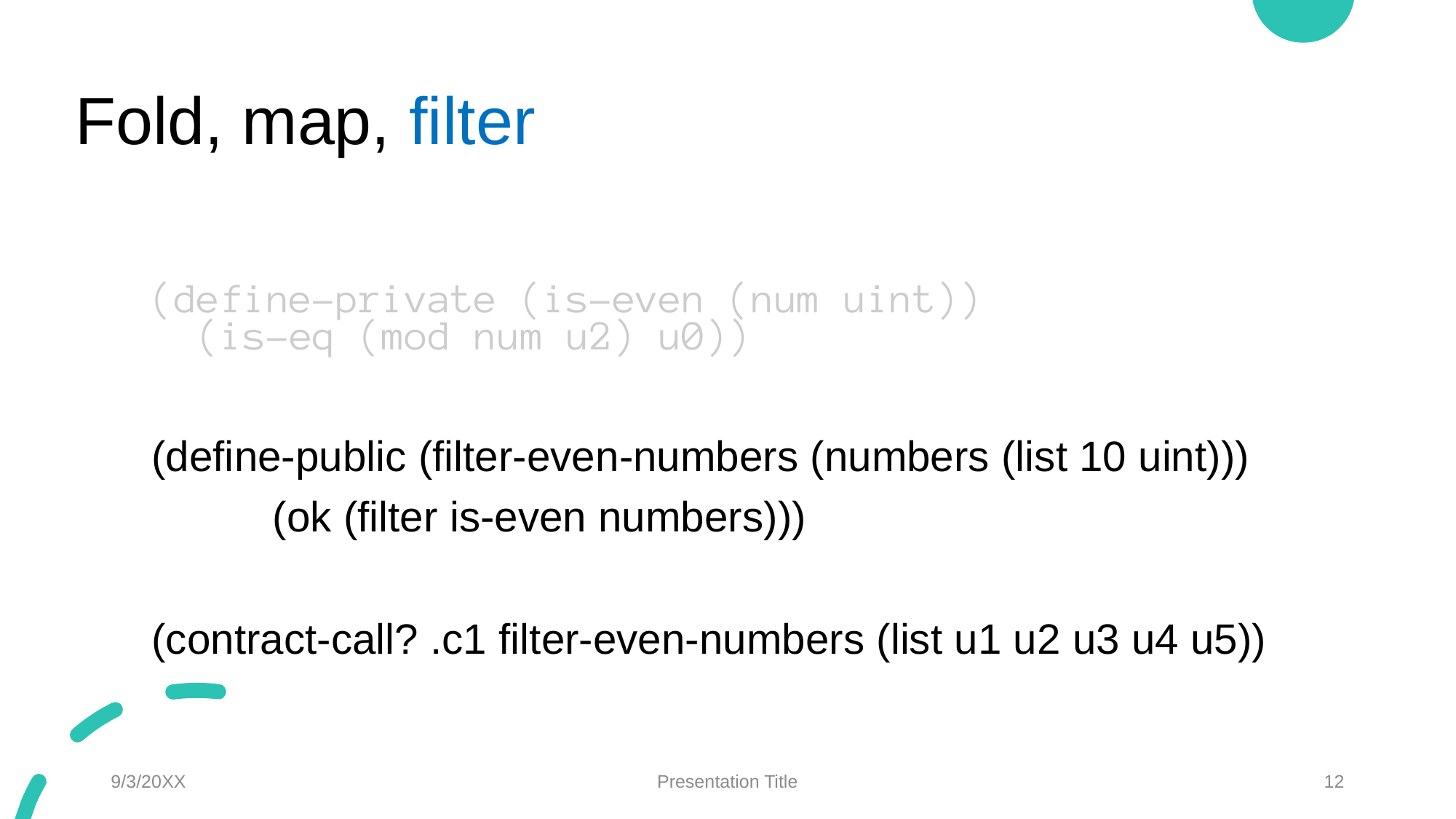

# Fold, map, filter

(define-private (is-even (num uint))
  (is-eq (mod num u2) u0))

(define-public (filter-even-numbers (numbers (list 10 uint)))
 	 (ok (filter is-even numbers)))

(contract-call? .c1 filter-even-numbers (list u1 u2 u3 u4 u5))
9/3/20XX
Presentation Title
12